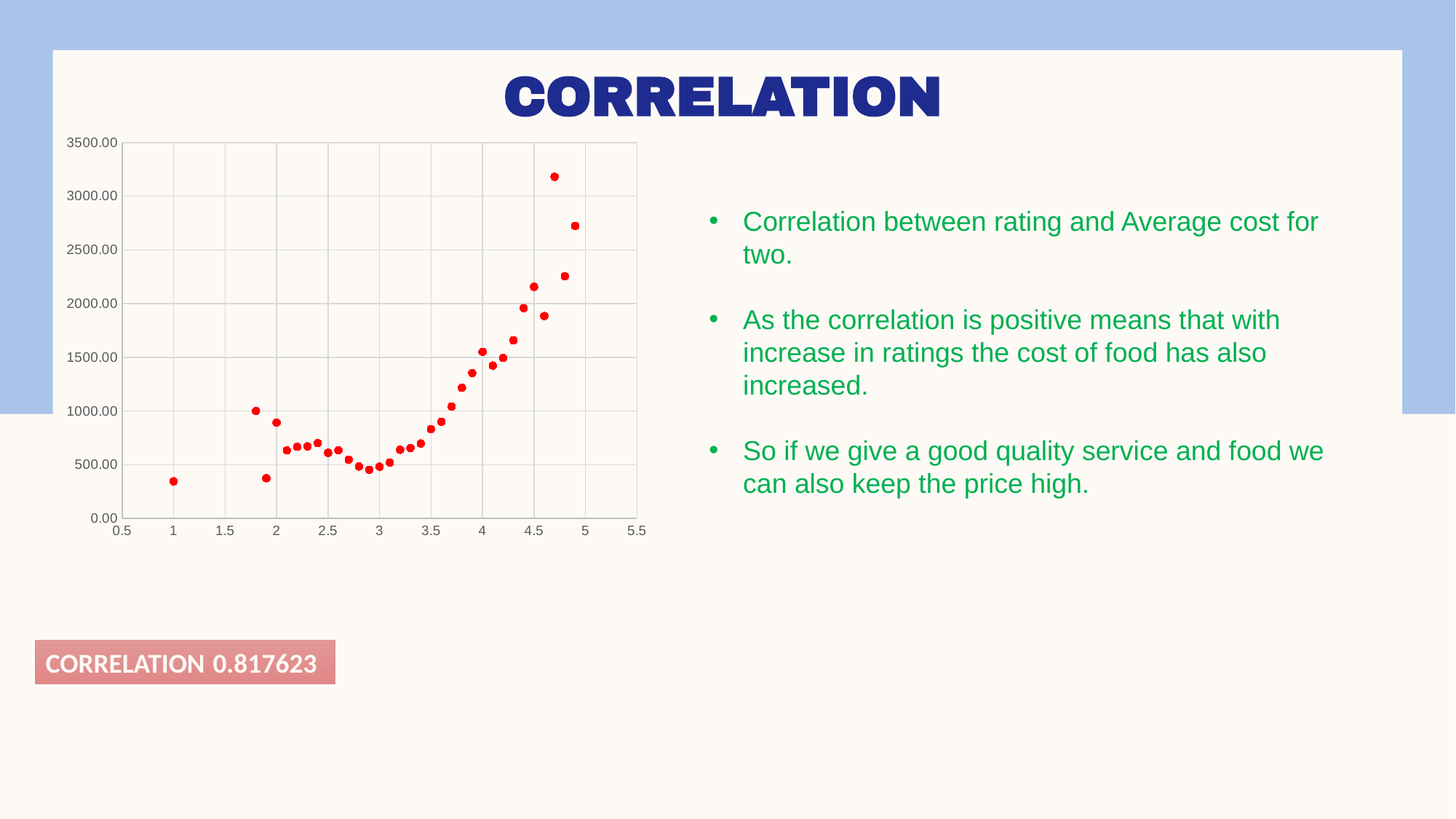

# correlation

### Chart

| Category | Average of Cost_for_two_in_Rs. |
|---|---|
Correlation between rating and Average cost for two.

As the correlation is positive means that with increase in ratings the cost of food has also increased.

So if we give a good quality service and food we can also keep the price high.

CORRELATION 0.817623